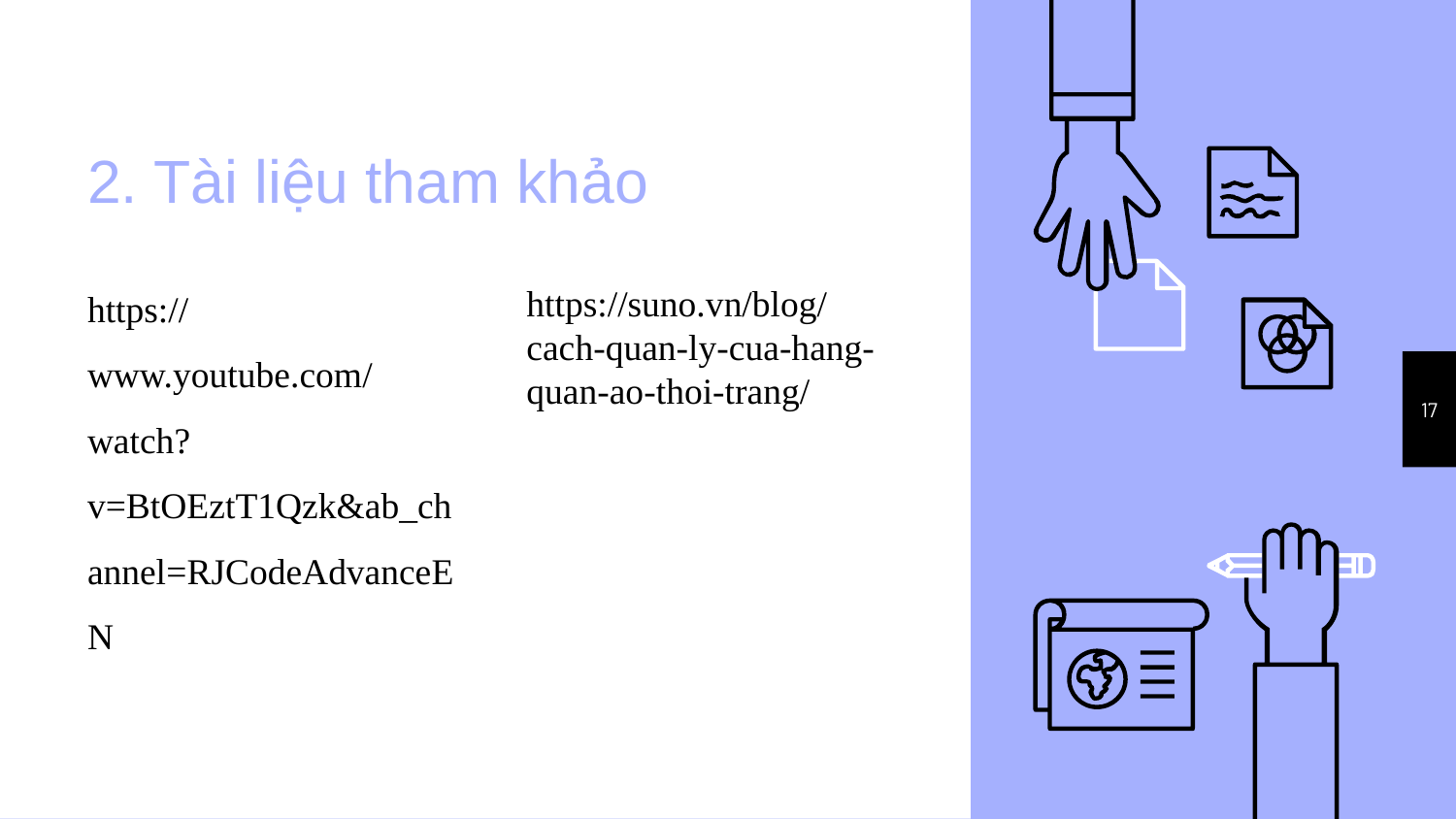

# 2. Tài liệu tham khảo
https://www.youtube.com/watch?v=BtOEztT1Qzk&ab_channel=RJCodeAdvanceEN

https://suno.vn/blog/cach-quan-ly-cua-hang-quan-ao-thoi-trang/

17